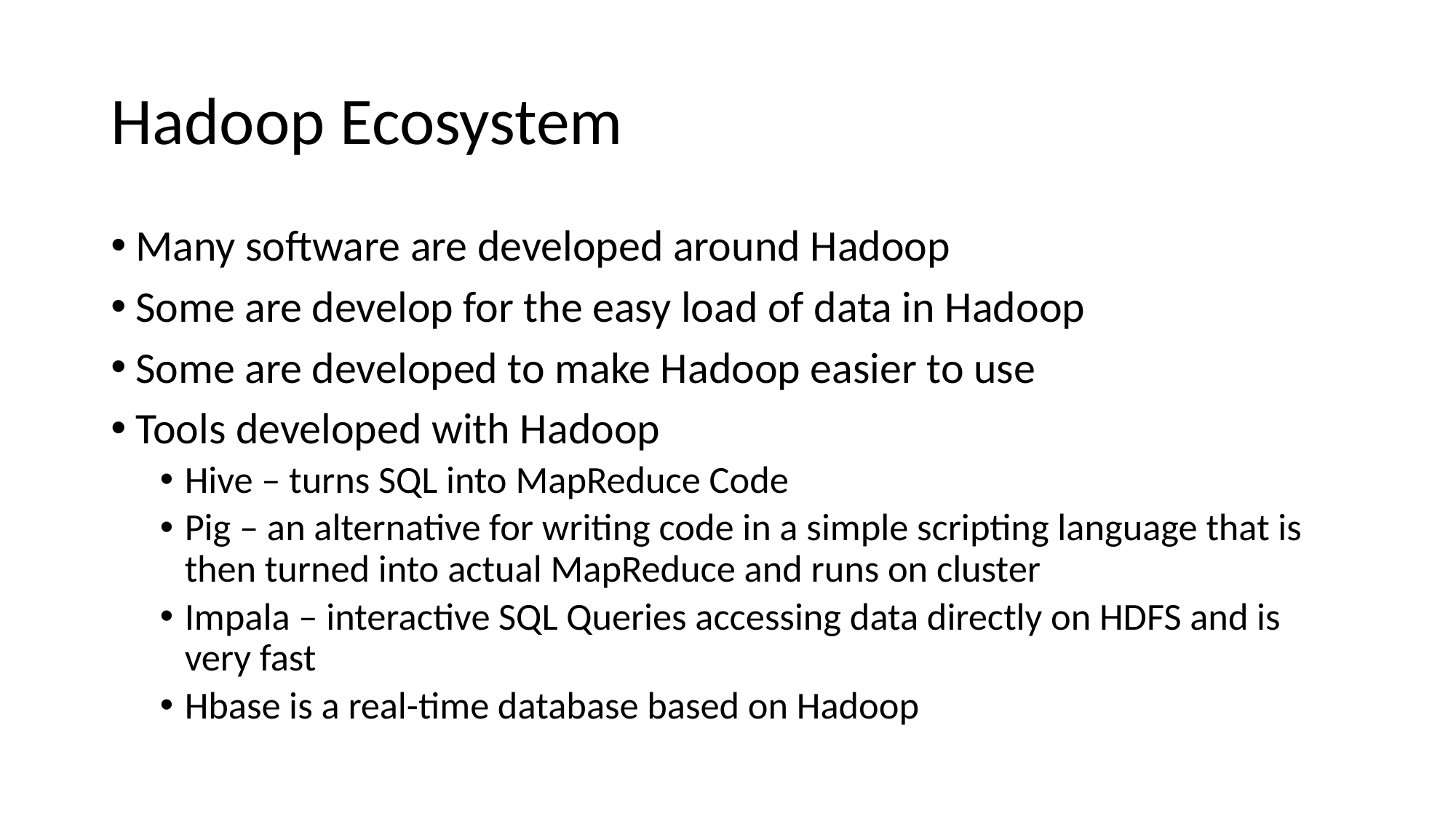

# Hadoop Ecosystem
Many software are developed around Hadoop
Some are develop for the easy load of data in Hadoop
Some are developed to make Hadoop easier to use
Tools developed with Hadoop
Hive – turns SQL into MapReduce Code
Pig – an alternative for writing code in a simple scripting language that is then turned into actual MapReduce and runs on cluster
Impala – interactive SQL Queries accessing data directly on HDFS and is very fast
Hbase is a real-time database based on Hadoop